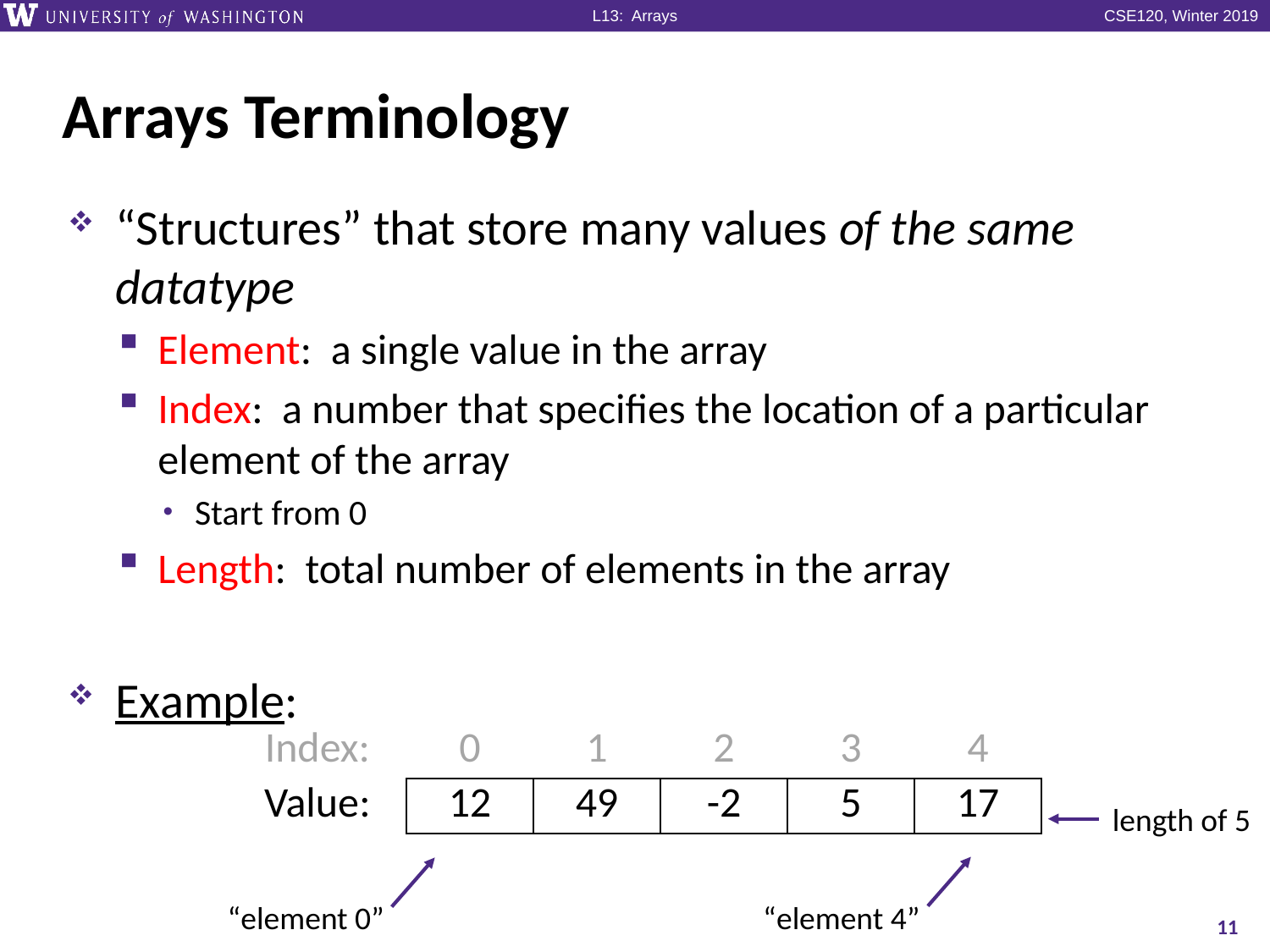

# Arrays Terminology
“Structures” that store many values of the same datatype
Element:  a single value in the array
Index:  a number that specifies the location of a particular element of the array
Start from 0
Length:  total number of elements in the array

Example:
| Index: | 0 | 1 | 2 | 3 | 4 |
| --- | --- | --- | --- | --- | --- |
| Value: | 12 | 49 | -2 | 5 | 17 |
length of 5
“element 0”
“element 4”
11